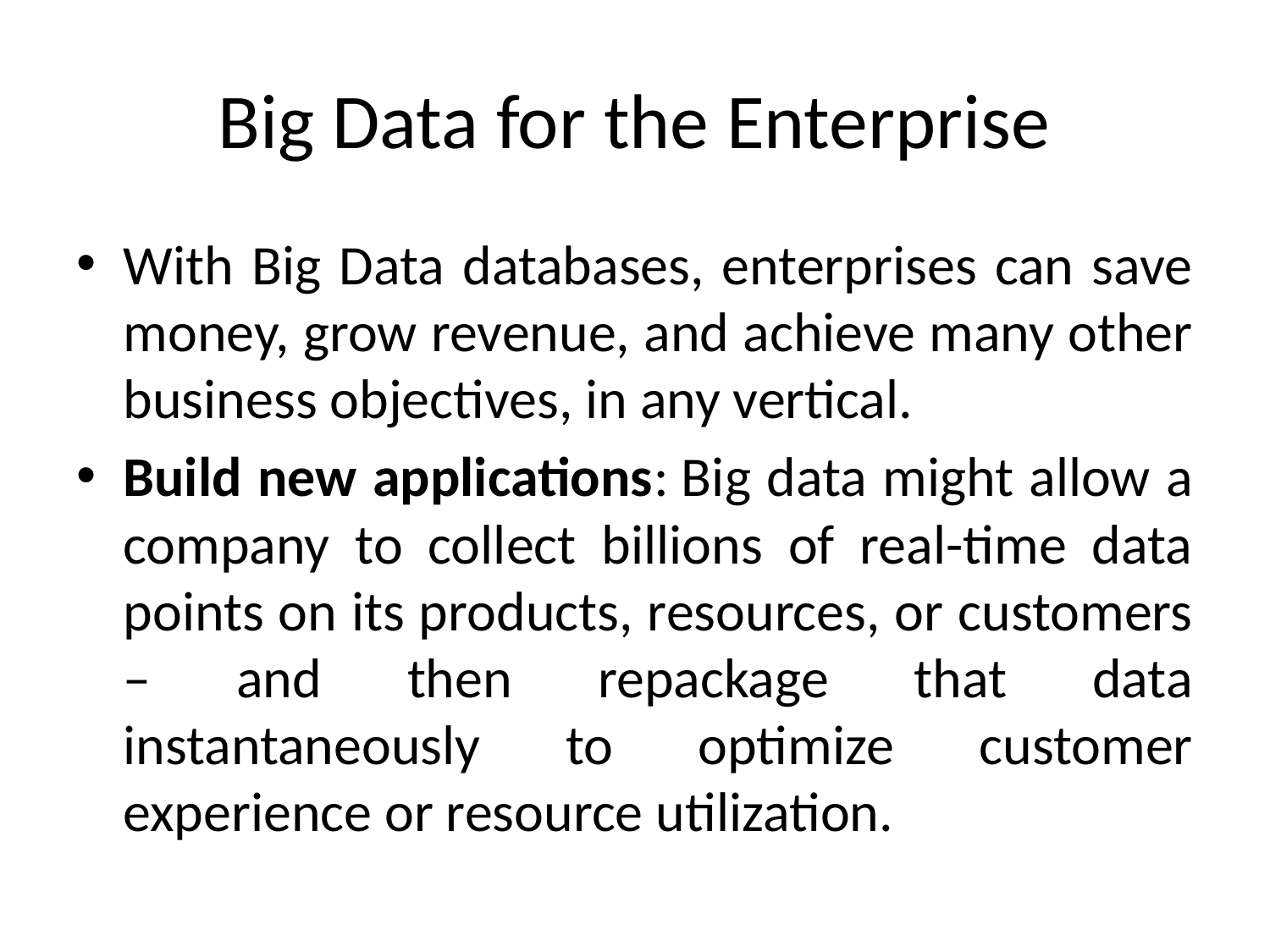

# Big Data for the Enterprise
With Big Data databases, enterprises can save money, grow revenue, and achieve many other business objectives, in any vertical.
Build new applications: Big data might allow a company to collect billions of real-time data points on its products, resources, or customers – and then repackage that data instantaneously to optimize customer experience or resource utilization.